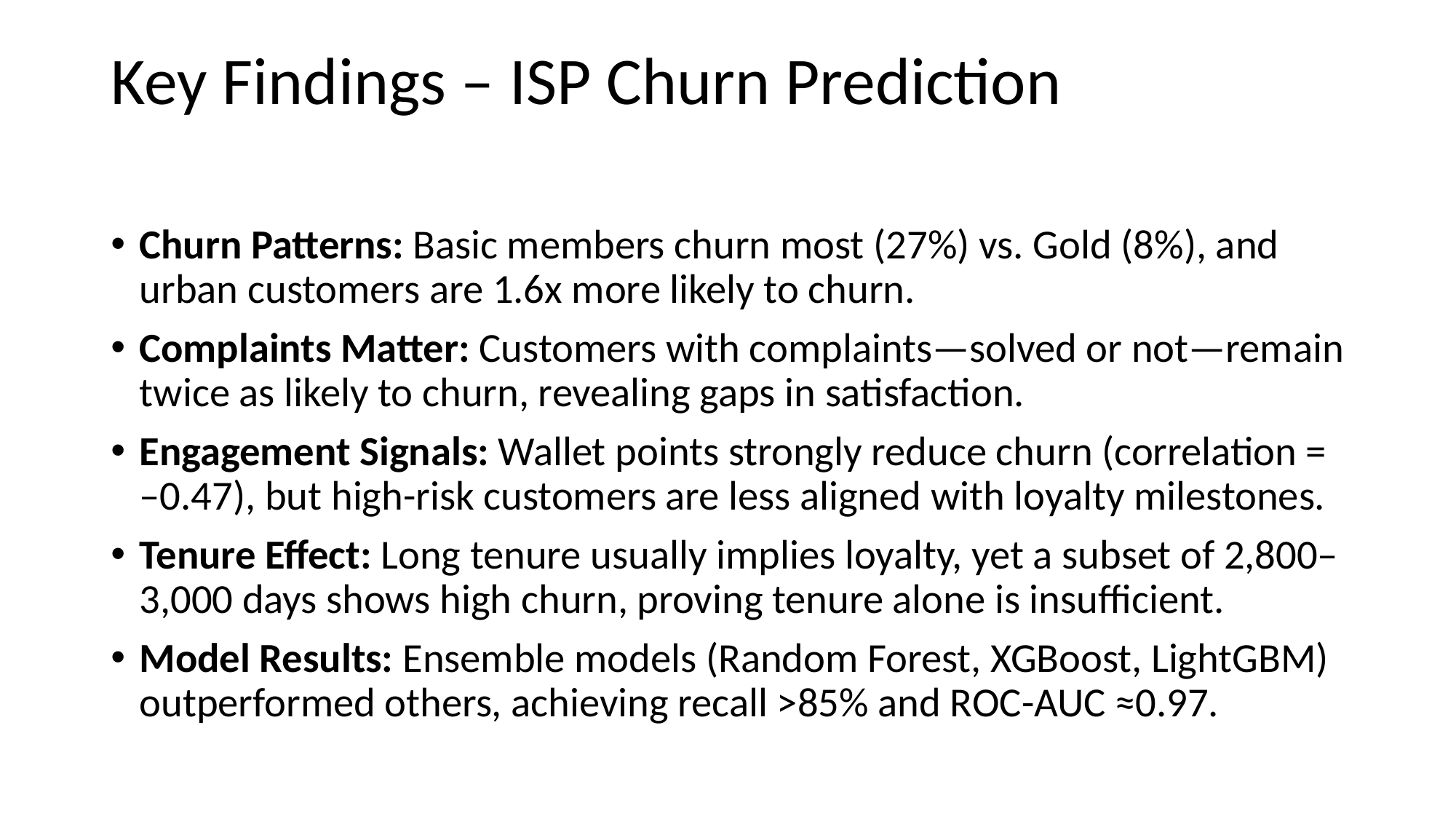

# Key Findings – ISP Churn Prediction
Churn Patterns: Basic members churn most (27%) vs. Gold (8%), and urban customers are 1.6x more likely to churn.
Complaints Matter: Customers with complaints—solved or not—remain twice as likely to churn, revealing gaps in satisfaction.
Engagement Signals: Wallet points strongly reduce churn (correlation = –0.47), but high-risk customers are less aligned with loyalty milestones.
Tenure Effect: Long tenure usually implies loyalty, yet a subset of 2,800–3,000 days shows high churn, proving tenure alone is insufficient.
Model Results: Ensemble models (Random Forest, XGBoost, LightGBM) outperformed others, achieving recall >85% and ROC-AUC ≈0.97.